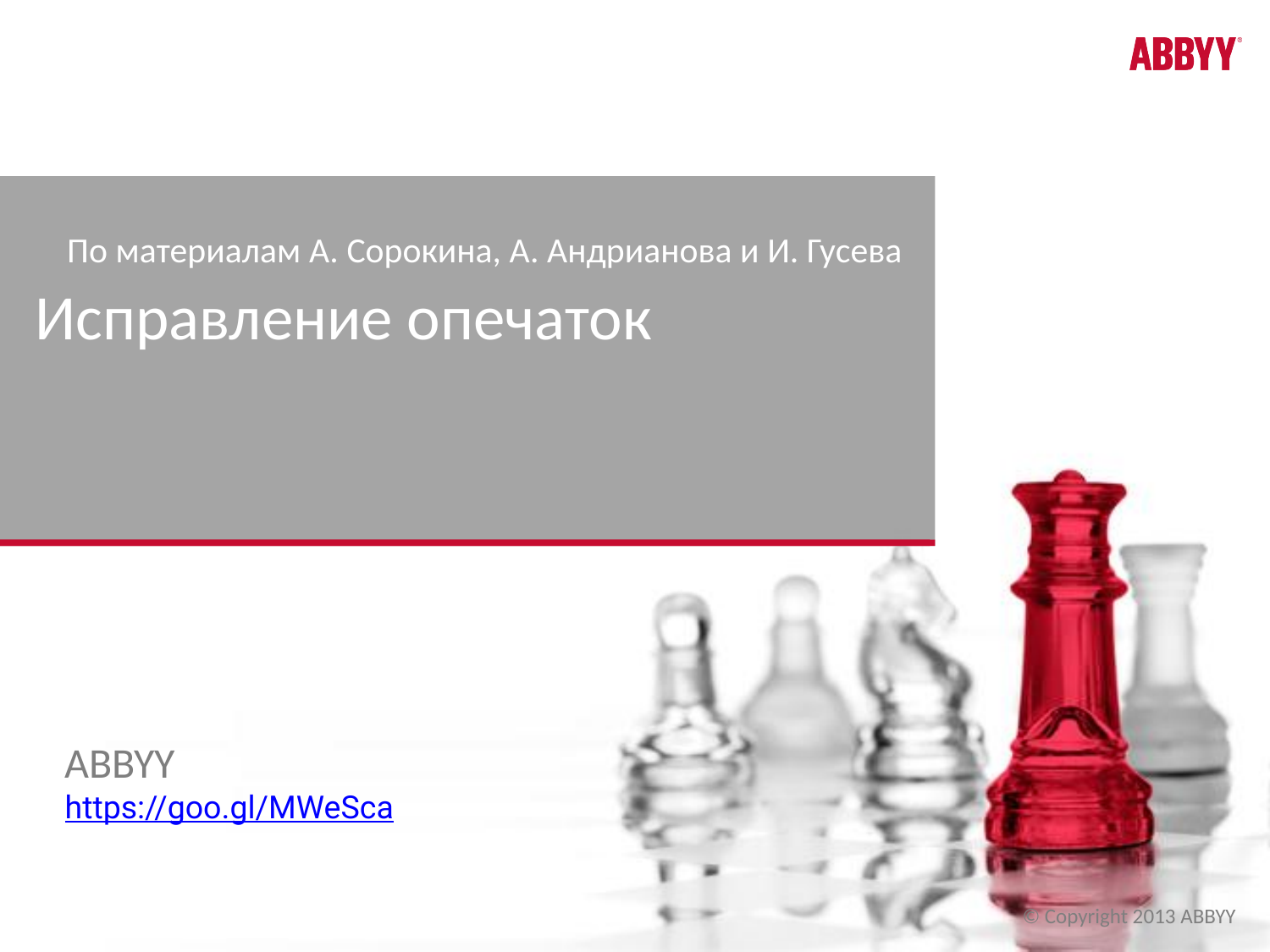

По материалам А. Сорокина, А. Андрианова и И. Гусева
# Исправление опечаток
ABBYY
https://goo.gl/MWeSca